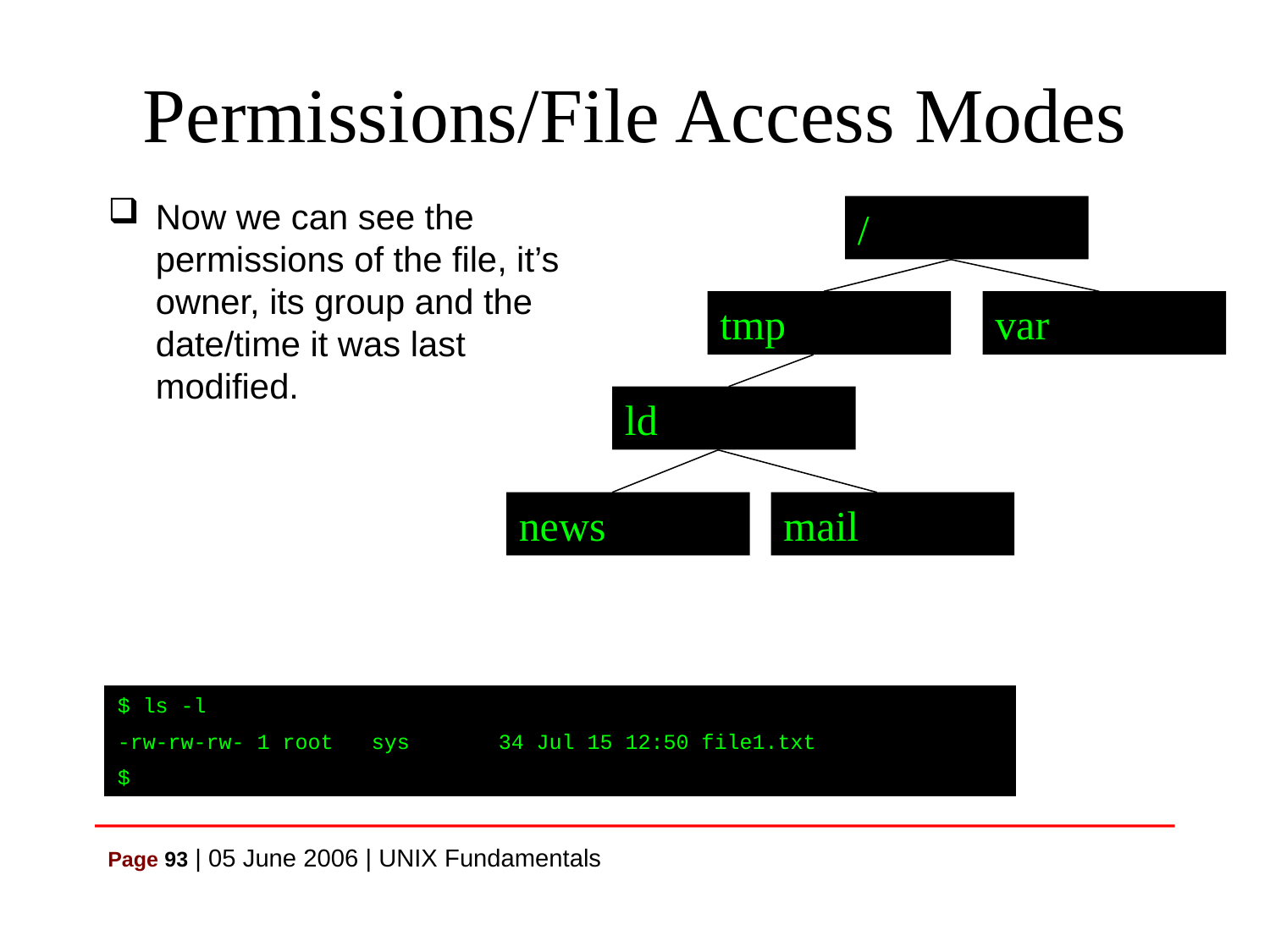

# Permissions/File Access Modes
Now we can see the permissions of the file, it’s owner, its group and the date/time it was last modified.
/

tmp
var

ld

news
mail
$ ls -l
-rw-rw-rw- 1 root	sys	34 Jul 15 12:50 file1.txt
$
Page 93 | 05 June 2006 | UNIX Fundamentals